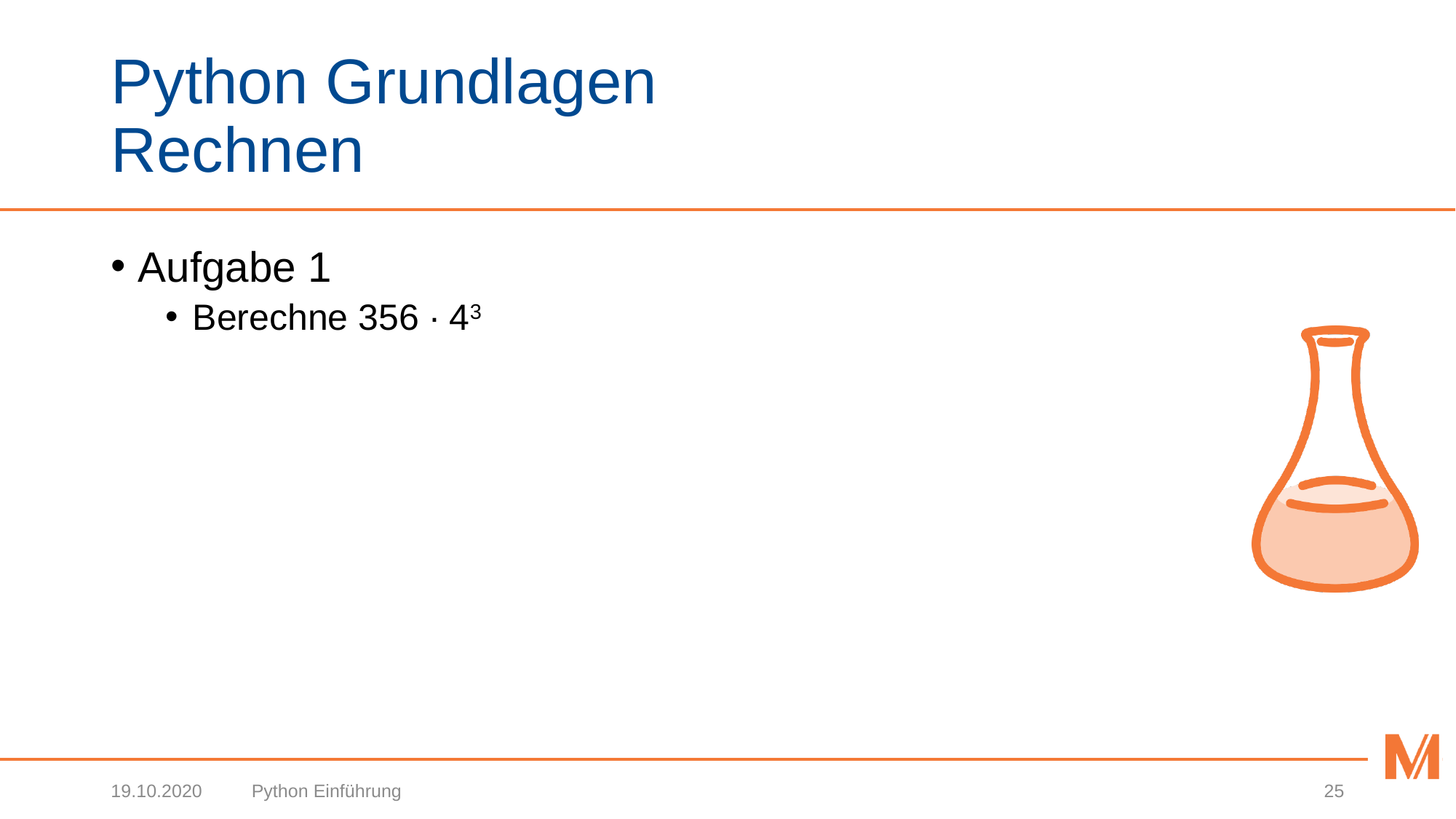

# Python Grundlagen Rechnen
Aufgabe 1
Berechne 356 ∙ 43
19.10.2020
Python Einführung
25